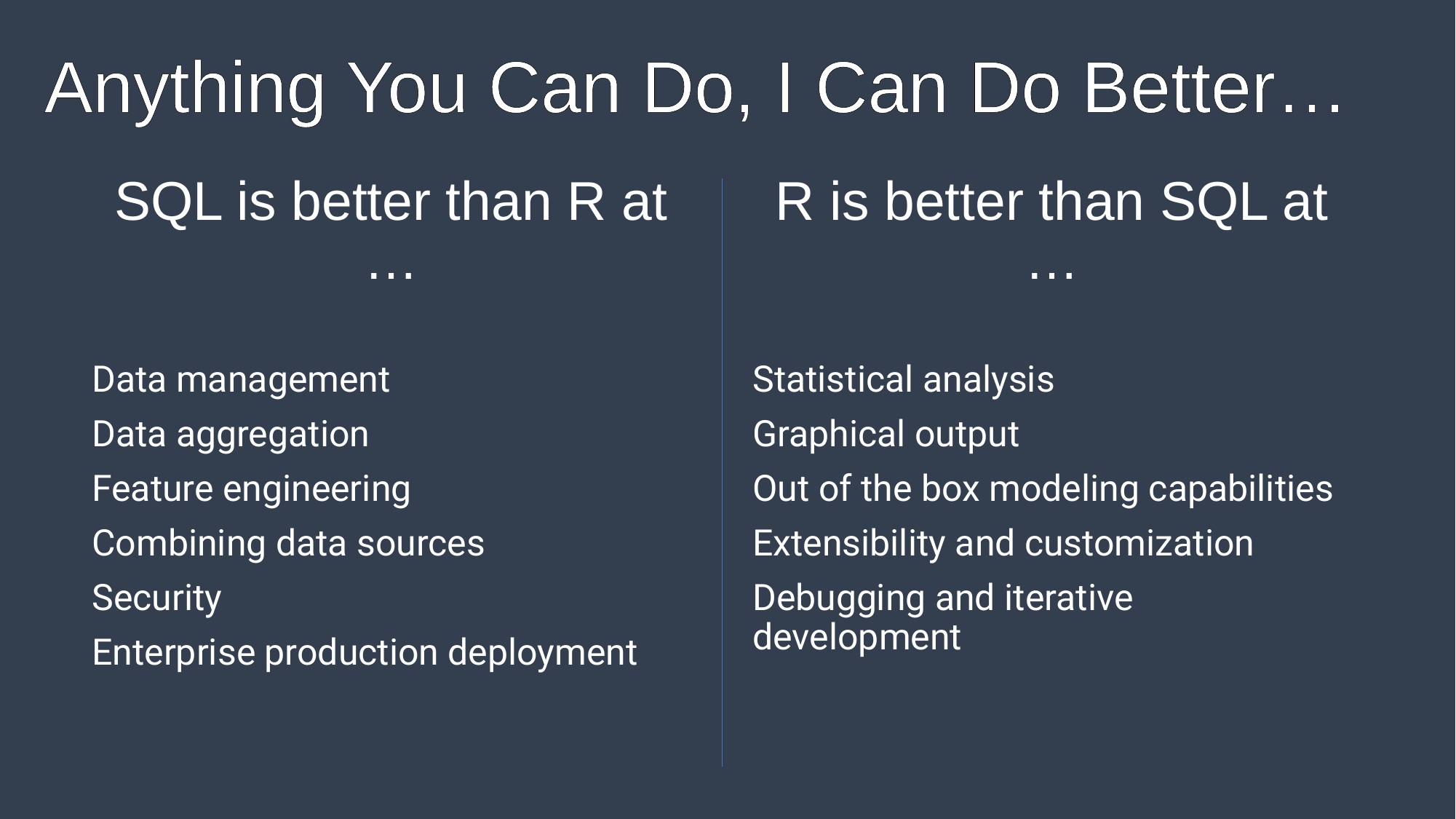

# Anything You Can Do, I Can Do Better…
R is better than SQL at …

Statistical analysis
Graphical output
Out of the box modeling capabilities
Extensibility and customization
Debugging and iterative development

SQL is better than R at …

Data management
Data aggregation
Feature engineering
Combining data sources
Security
Enterprise production deployment